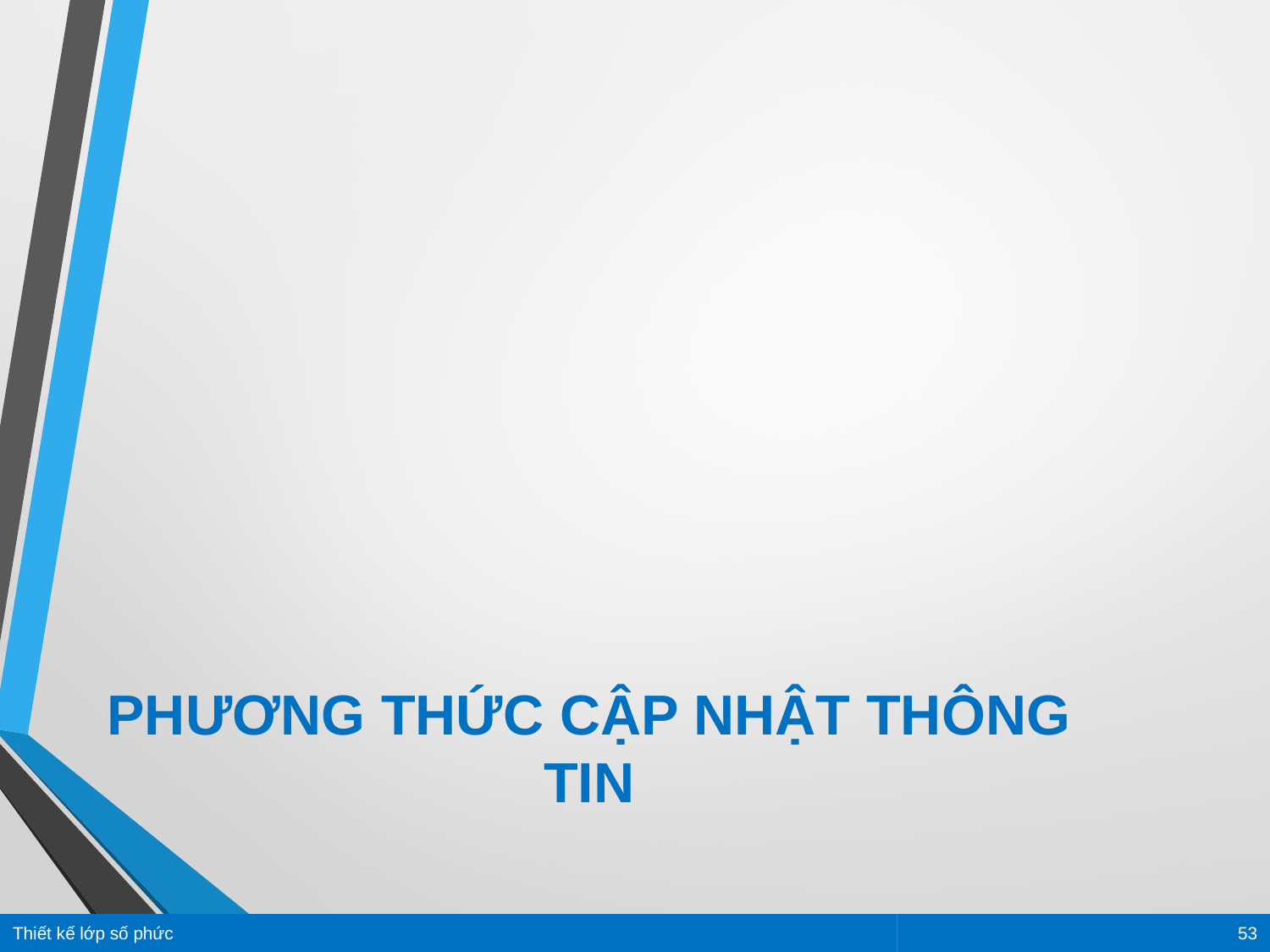

PHƯƠNG THỨC CẬP NHẬT THÔNG TIN
Thiết kế lớp số phức
53